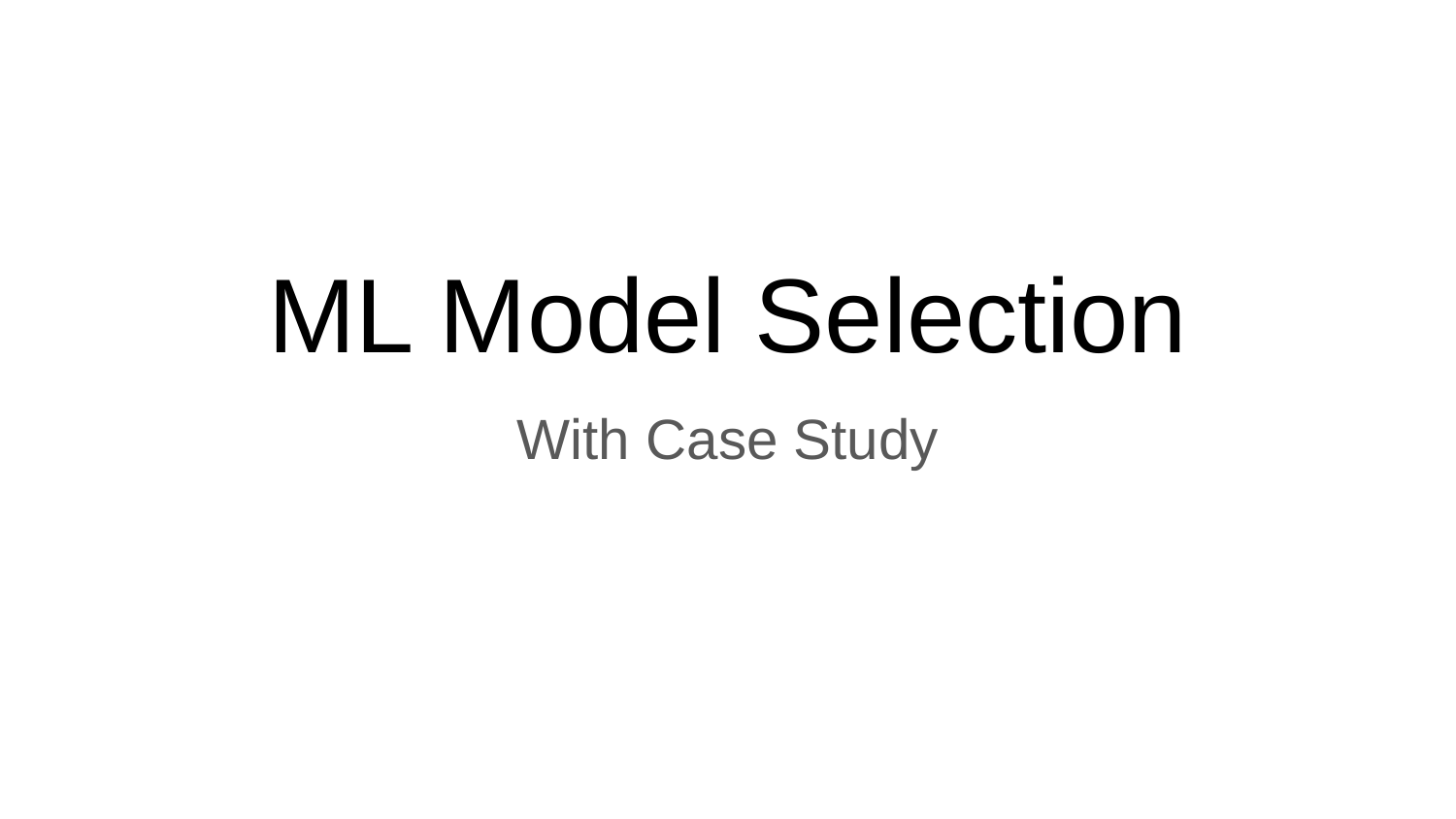

# ML Model Selection
With Case Study